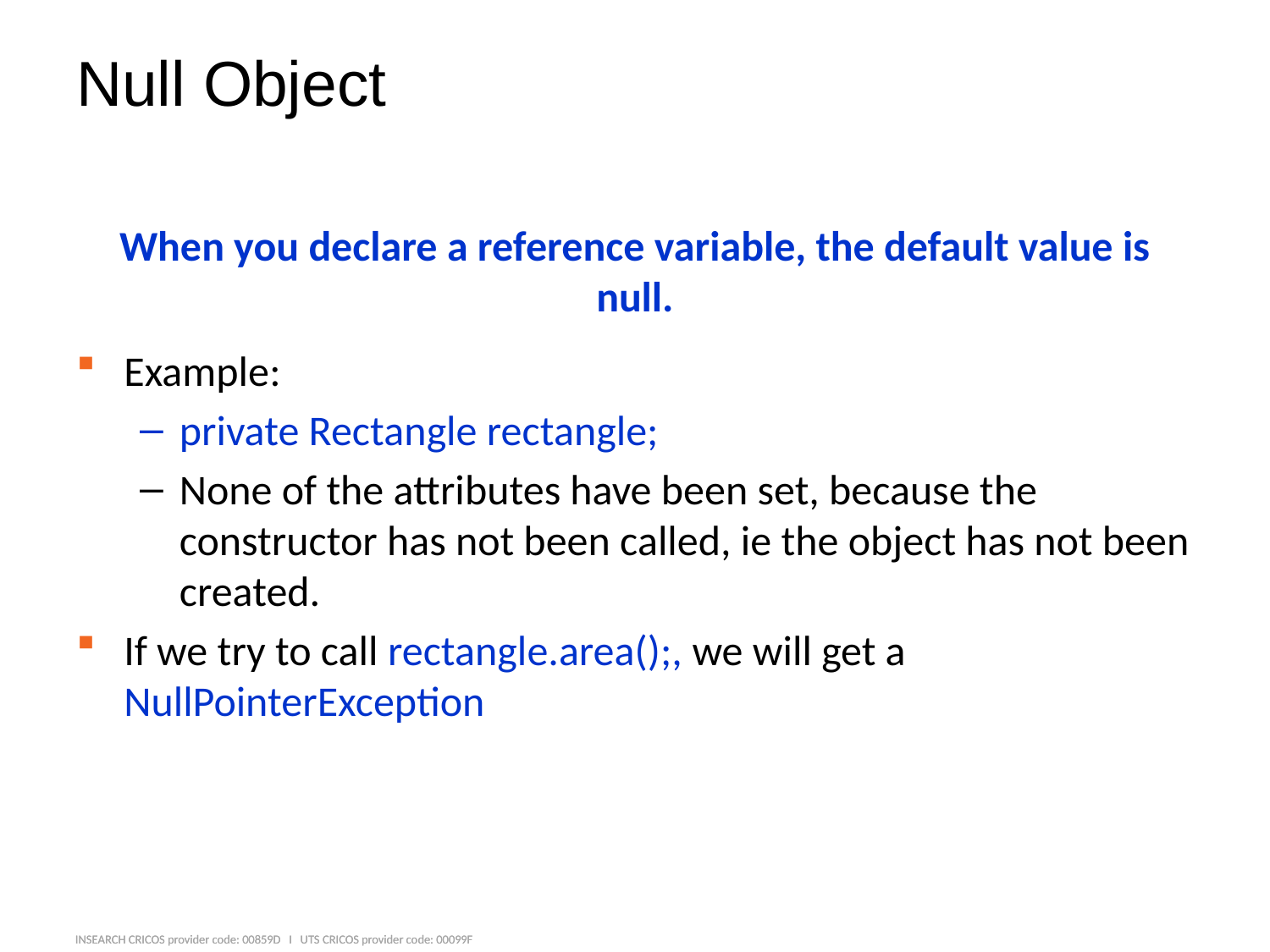

# Null Object
When you declare a reference variable, the default value is null.
Example:
private Rectangle rectangle;
None of the attributes have been set, because the constructor has not been called, ie the object has not been created.
If we try to call rectangle.area();, we will get a NullPointerException